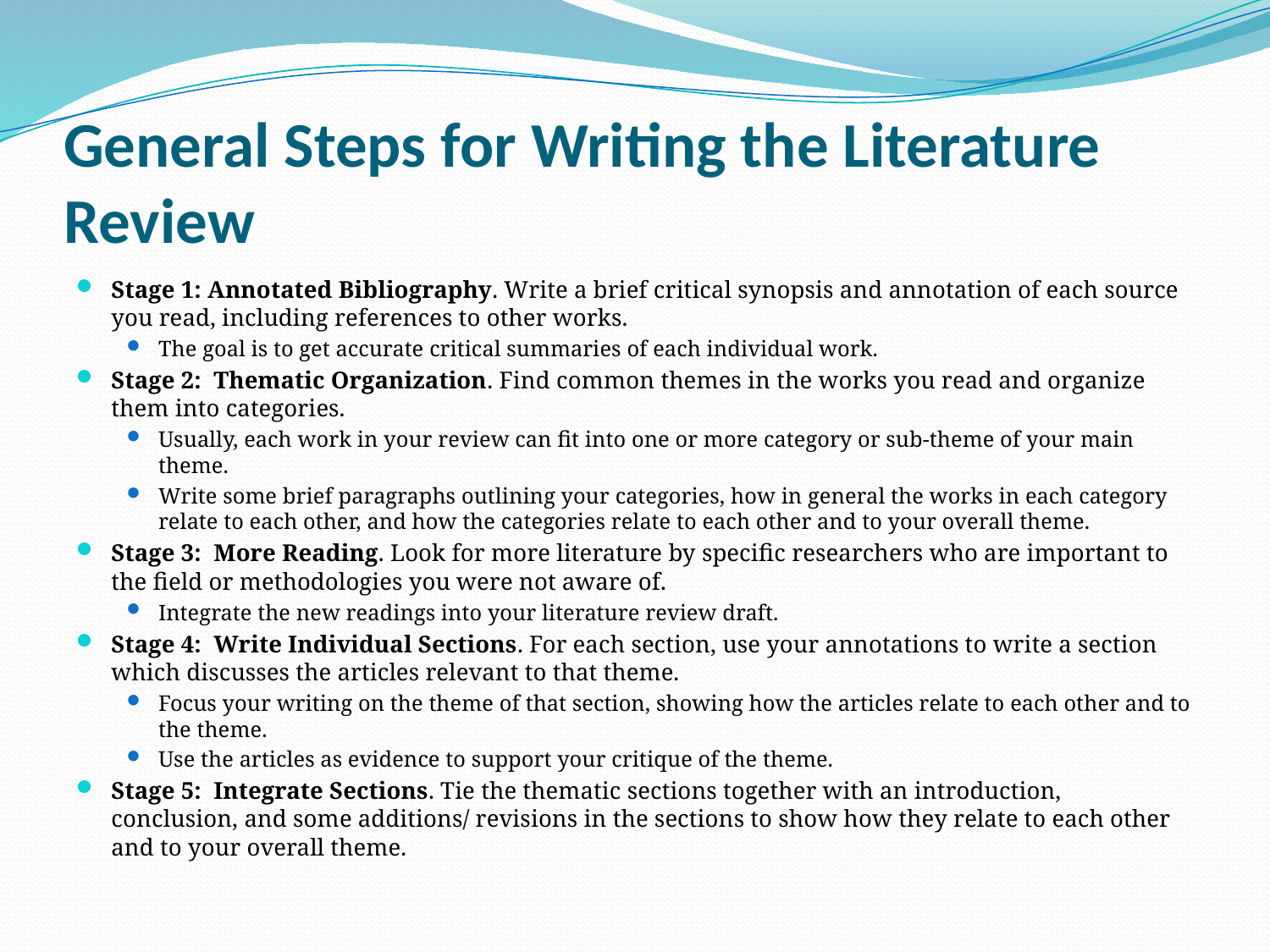

# General Steps for Writing the Literature Review
Stage 1: Annotated Bibliography. Write a brief critical synopsis and annotation of each source you read, including references to other works.
The goal is to get accurate critical summaries of each individual work.
Stage 2:  Thematic Organization. Find common themes in the works you read and organize them into categories.
Usually, each work in your review can fit into one or more category or sub-theme of your main theme.
Write some brief paragraphs outlining your categories, how in general the works in each category relate to each other, and how the categories relate to each other and to your overall theme.
Stage 3:  More Reading. Look for more literature by specific researchers who are important to the field or methodologies you were not aware of.
Integrate the new readings into your literature review draft.
Stage 4:  Write Individual Sections. For each section, use your annotations to write a section which discusses the articles relevant to that theme.
Focus your writing on the theme of that section, showing how the articles relate to each other and to the theme.
Use the articles as evidence to support your critique of the theme.
Stage 5:  Integrate Sections. Tie the thematic sections together with an introduction, conclusion, and some additions/ revisions in the sections to show how they relate to each other and to your overall theme.